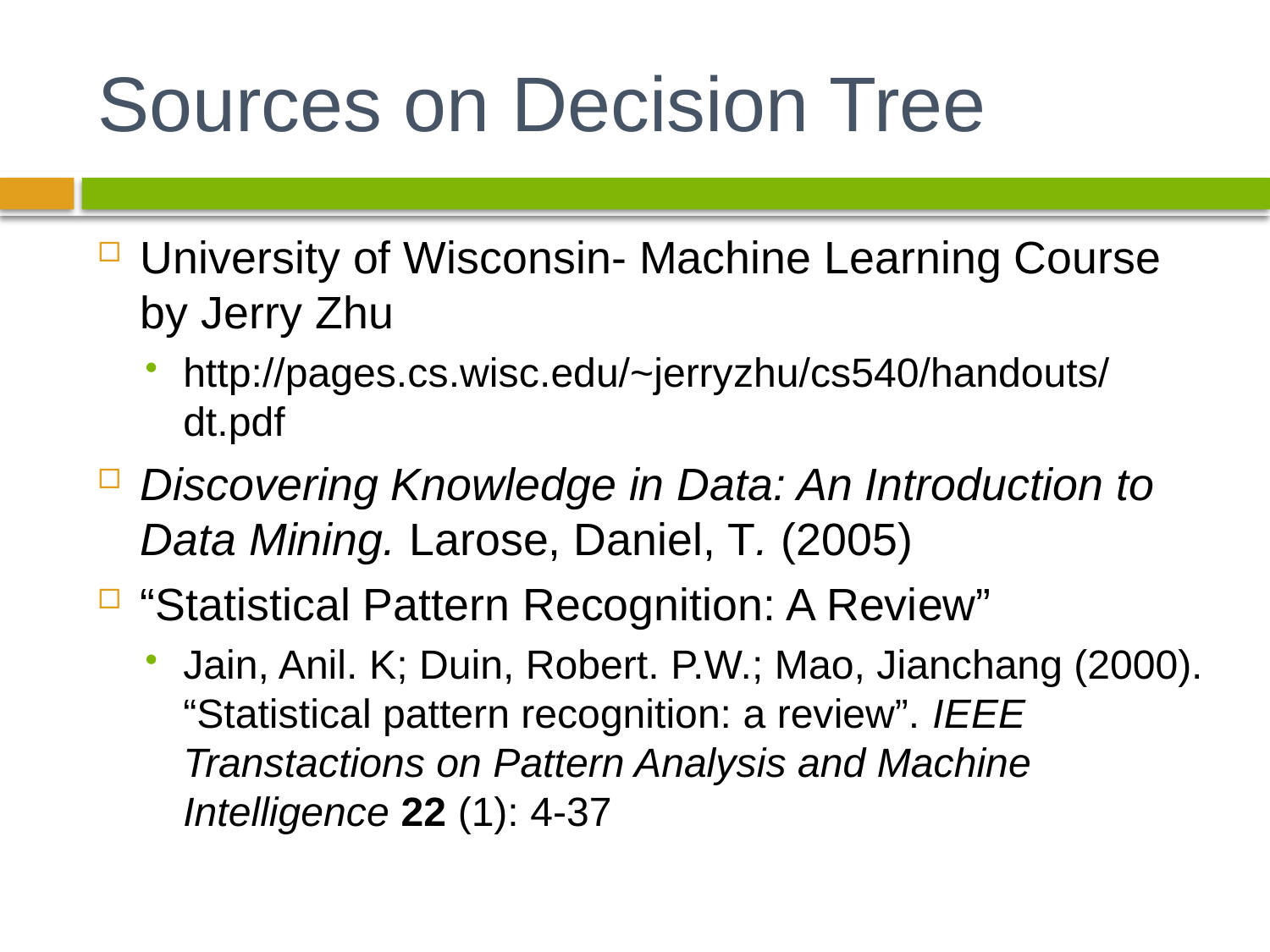

# Sources on Decision Tree
University of Wisconsin- Machine Learning Course by Jerry Zhu
http://pages.cs.wisc.edu/~jerryzhu/cs540/handouts/dt.pdf
Discovering Knowledge in Data: An Introduction to Data Mining. Larose, Daniel, T. (2005)
“Statistical Pattern Recognition: A Review”
Jain, Anil. K; Duin, Robert. P.W.; Mao, Jianchang (2000). “Statistical pattern recognition: a review”. IEEE Transtactions on Pattern Analysis and Machine Intelligence 22 (1): 4-37